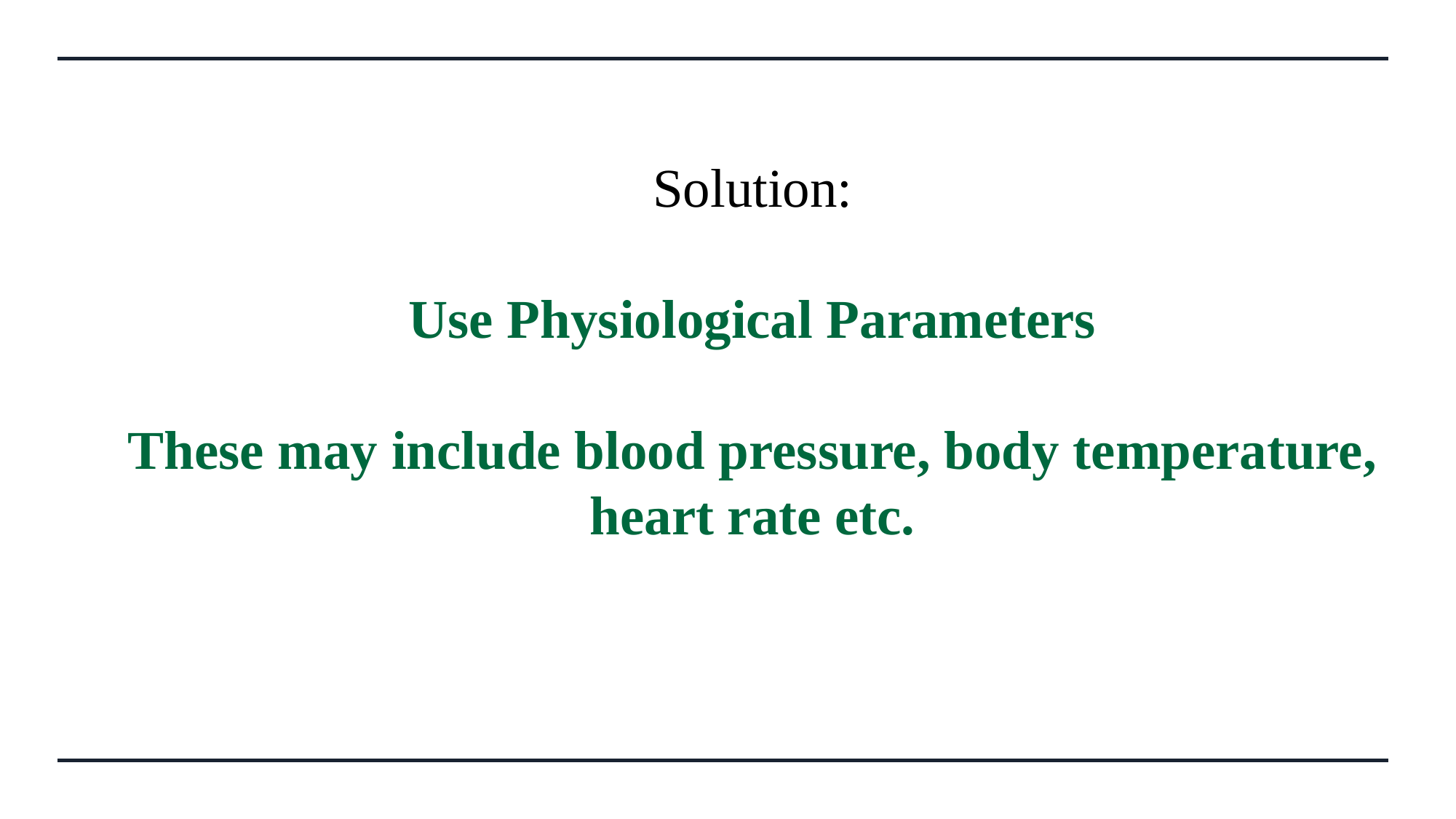

Solution:
Use Physiological Parameters
These may include blood pressure, body temperature, heart rate etc.